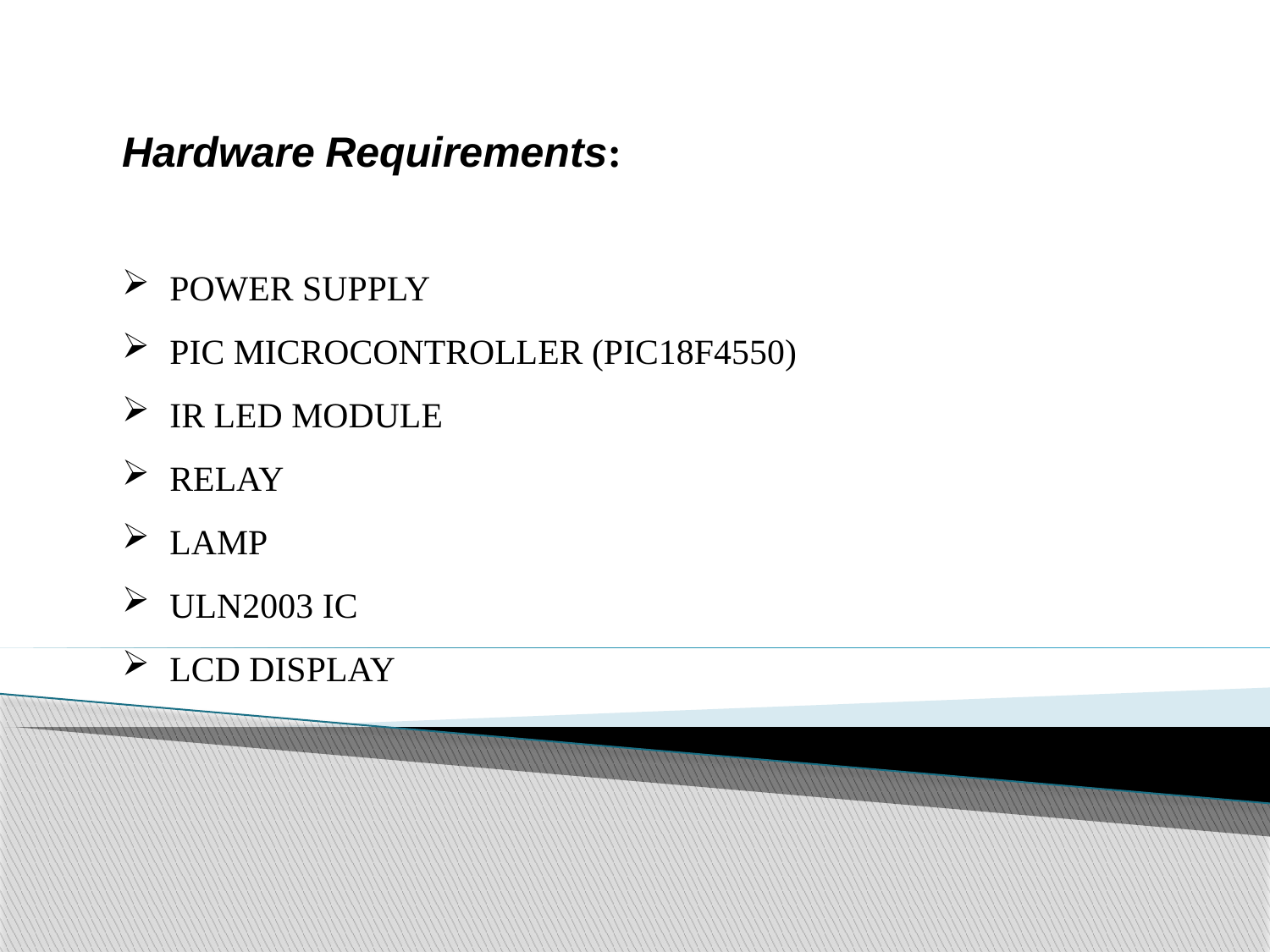

Hardware Requirements:
POWER SUPPLY
PIC MICROCONTROLLER (PIC18F4550)
IR LED MODULE
RELAY
LAMP
ULN2003 IC
LCD DISPLAY